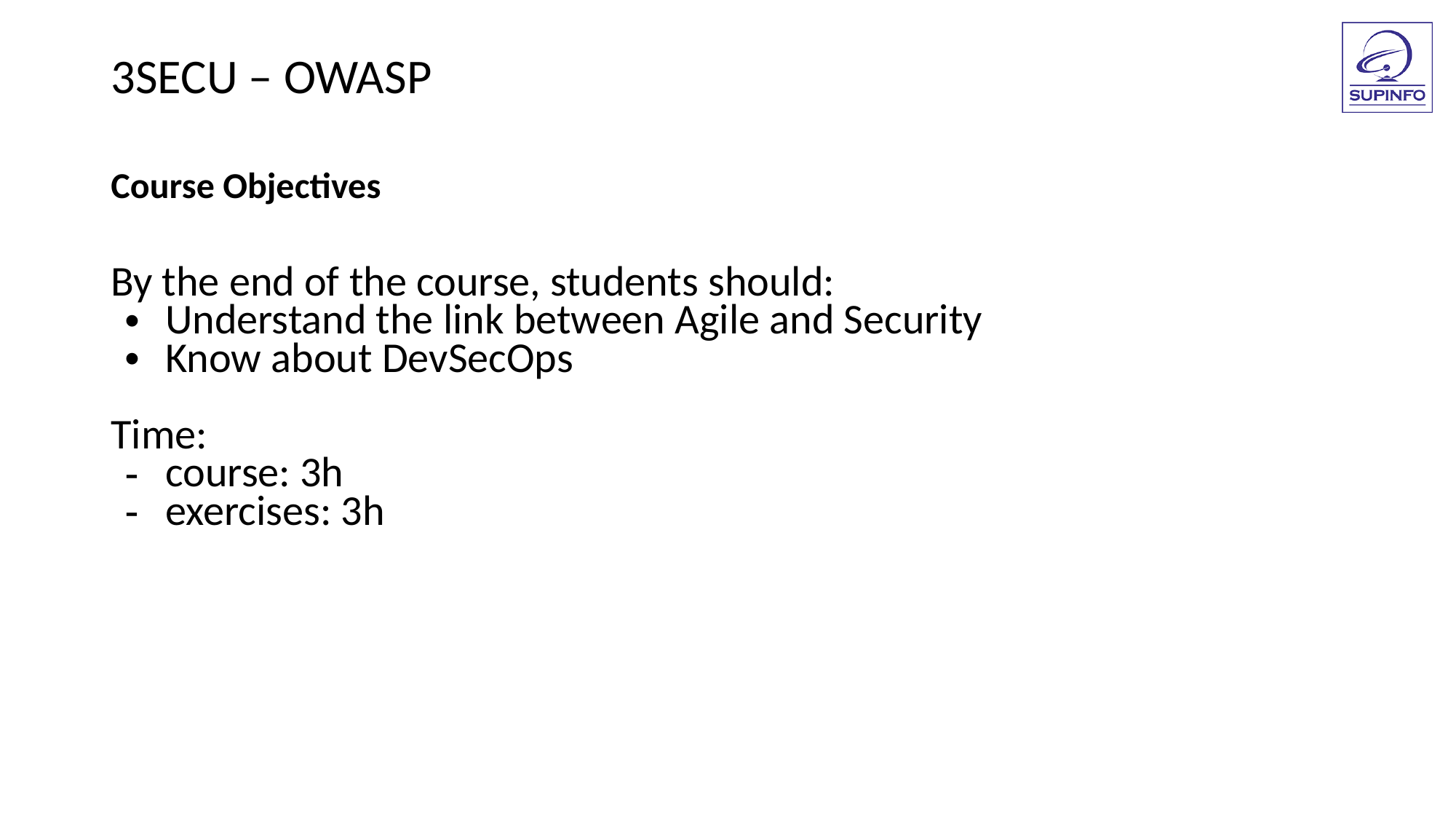

3SECU – OWASP
Course Objectives
By the end of the course, students should:
Understand the link between Agile and Security
Know about DevSecOps

Time:
course: 3h
exercises: 3h